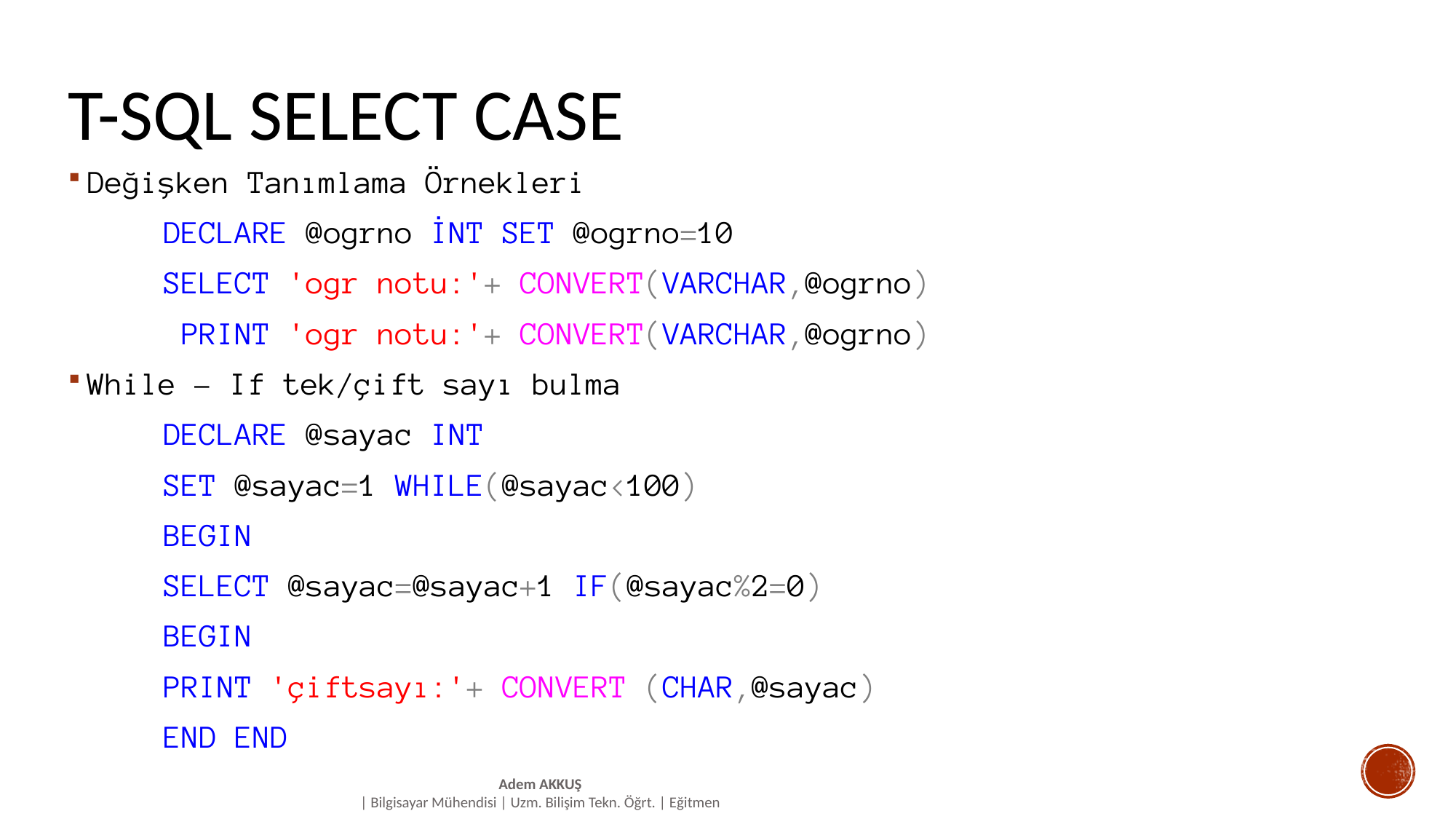

# T-SQL SELECT CASE
Değişken Tanımlama Örnekleri
DECLARE @ogrno İNT SET @ogrno=10
SELECT 'ogr notu:'+ CONVERT(VARCHAR,@ogrno)
 PRINT 'ogr notu:'+ CONVERT(VARCHAR,@ogrno)
While – If tek/çift sayı bulma
DECLARE @sayac INT
SET @sayac=1 WHILE(@sayac<100)
BEGIN
SELECT @sayac=@sayac+1 IF(@sayac%2=0)
BEGIN
PRINT 'çiftsayı:'+ CONVERT (CHAR,@sayac)
END END
Adem AKKUŞ
| Bilgisayar Mühendisi | Uzm. Bilişim Tekn. Öğrt. | Eğitmen